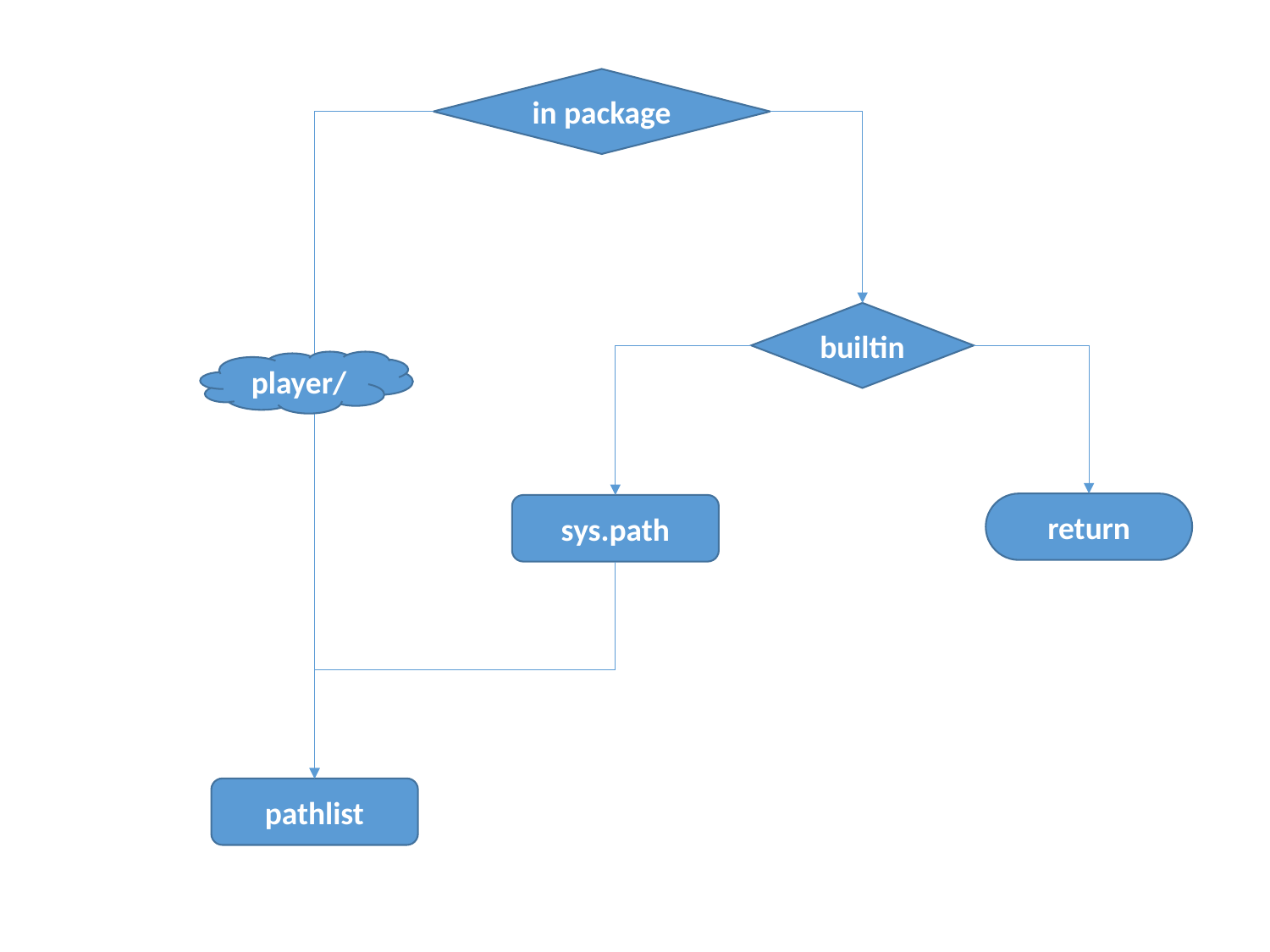

in package
builtin
player/
return
sys.path
pathlist